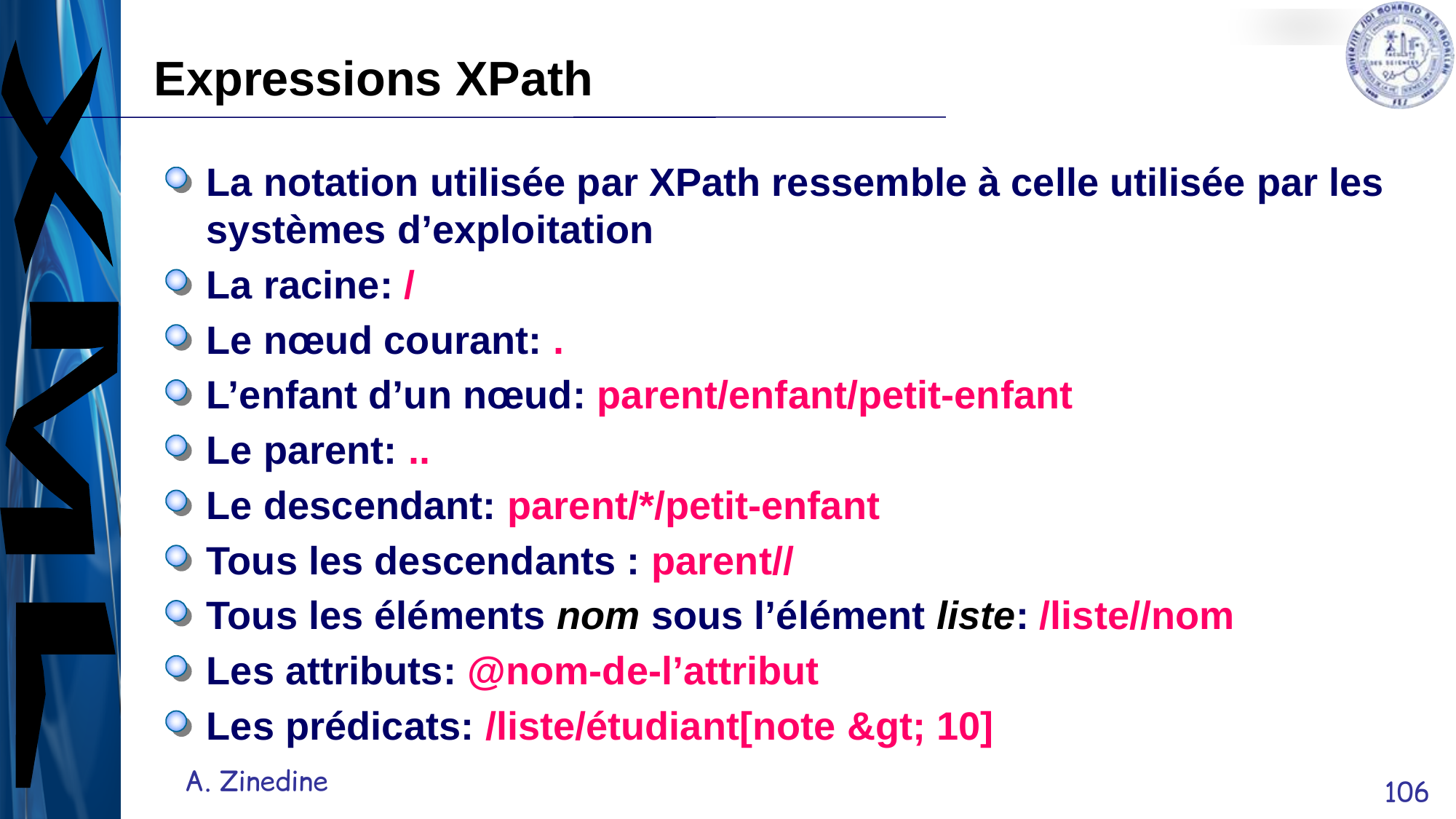

# Expressions XPath
La notation utilisée par XPath ressemble à celle utilisée par les systèmes d’exploitation
La racine: /
Le nœud courant: .
L’enfant d’un nœud: parent/enfant/petit-enfant
Le parent: ..
Le descendant: parent/*/petit-enfant
Tous les descendants : parent//
Tous les éléments nom sous l’élément liste: /liste//nom
Les attributs: @nom-de-l’attribut
Les prédicats: /liste/étudiant[note &gt; 10]